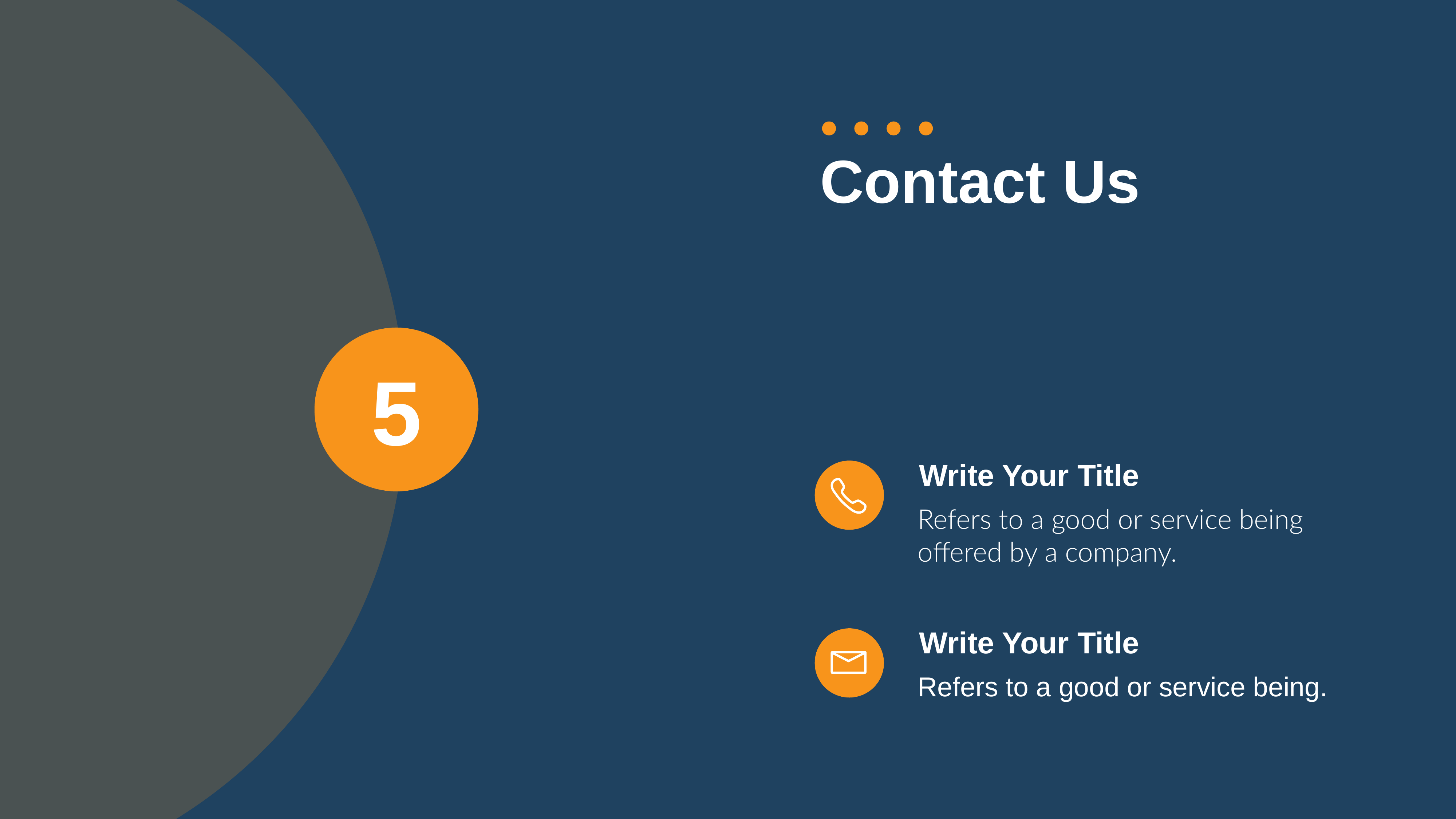

Contact Us
Write Your Title
Refers to a good or service being offered by a company.

Write Your Title
Refers to a good or service being.

5